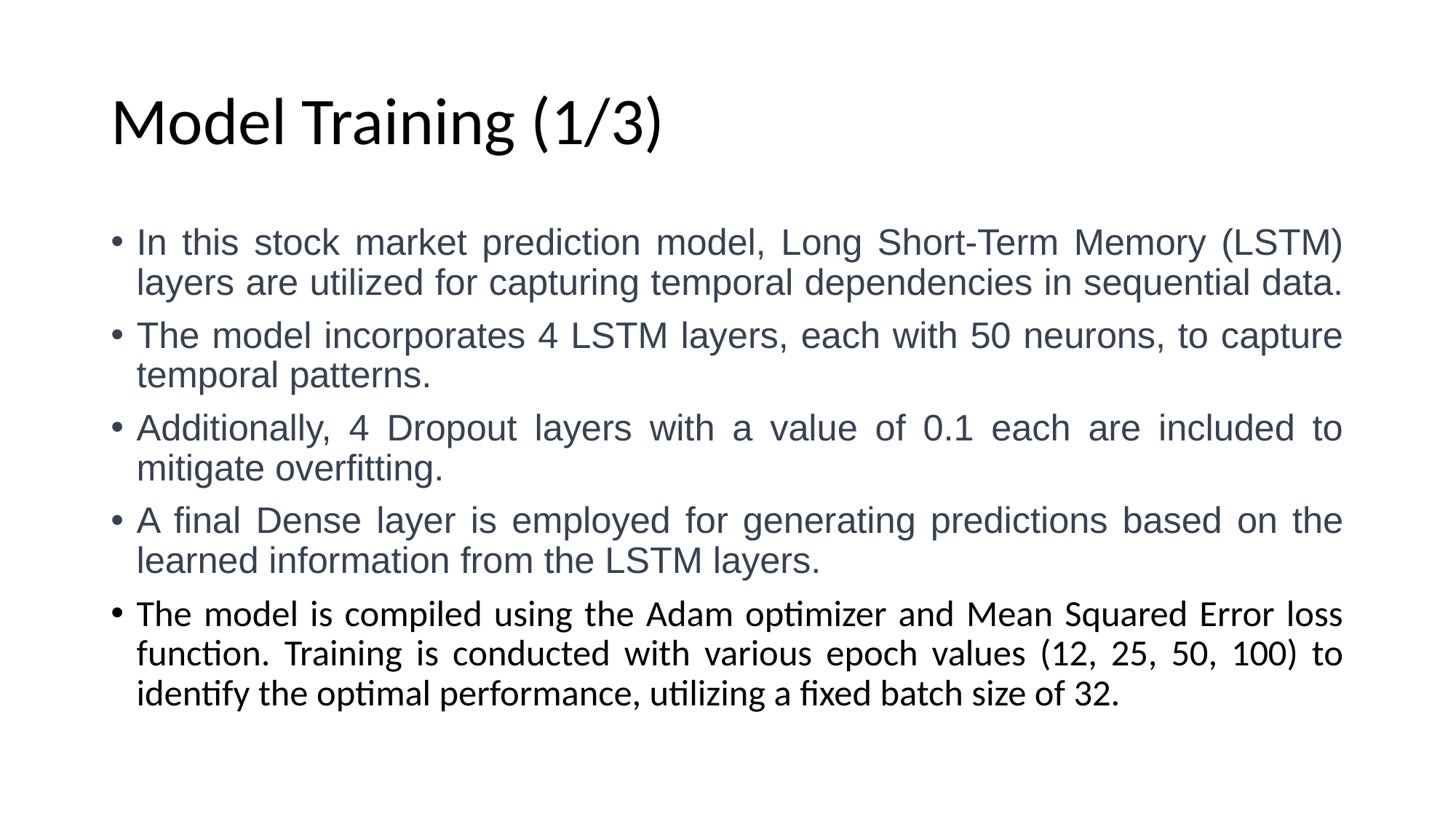

# Model Training (1/3)
In this stock market prediction model, Long Short-Term Memory (LSTM) layers are utilized for capturing temporal dependencies in sequential data.
The model incorporates 4 LSTM layers, each with 50 neurons, to capture temporal patterns.
Additionally, 4 Dropout layers with a value of 0.1 each are included to mitigate overfitting.
A final Dense layer is employed for generating predictions based on the learned information from the LSTM layers.
The model is compiled using the Adam optimizer and Mean Squared Error loss function. Training is conducted with various epoch values (12, 25, 50, 100) to identify the optimal performance, utilizing a fixed batch size of 32.